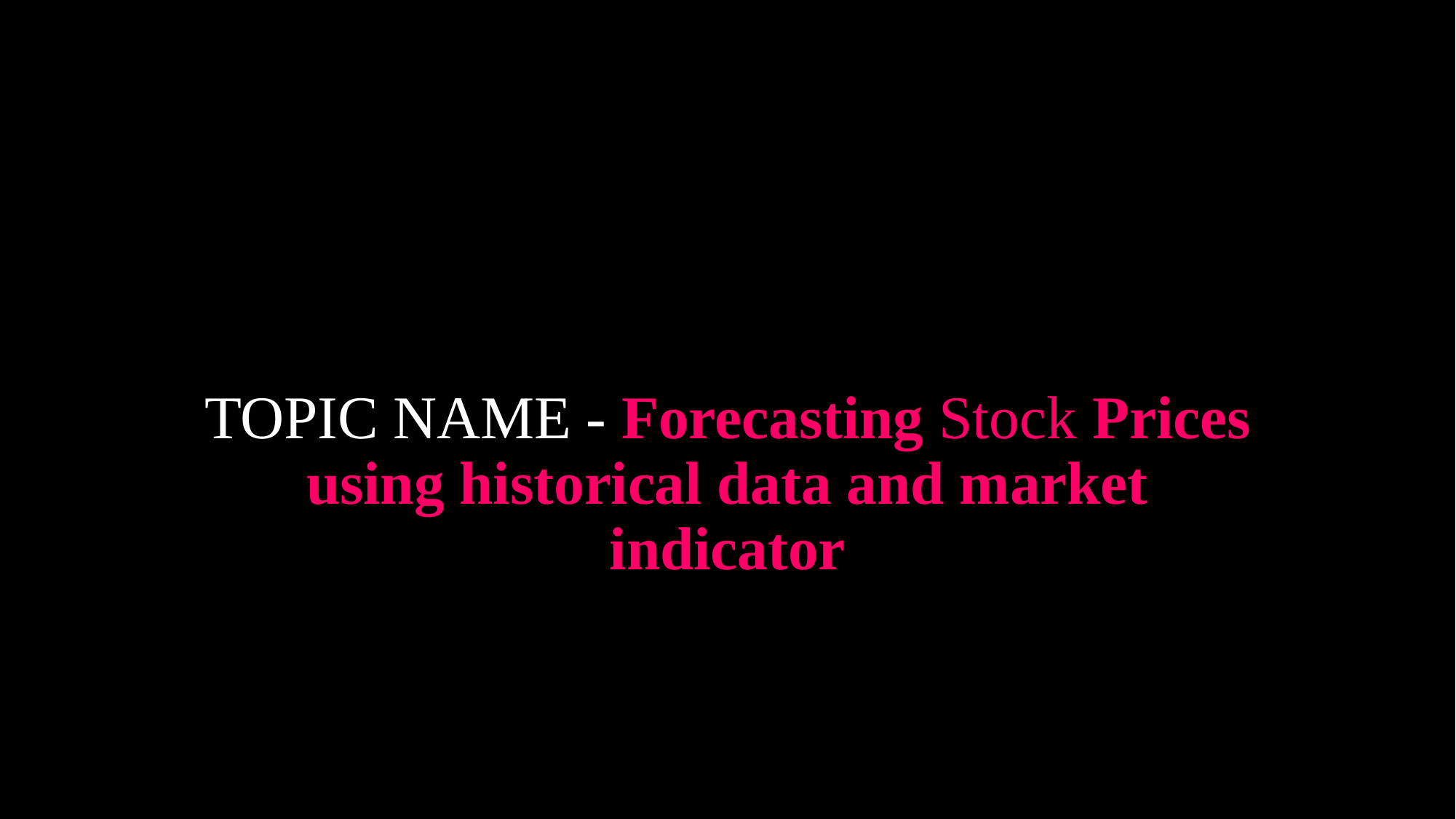

# TOPIC NAME - Forecasting Stock Prices using historical data and market indicator